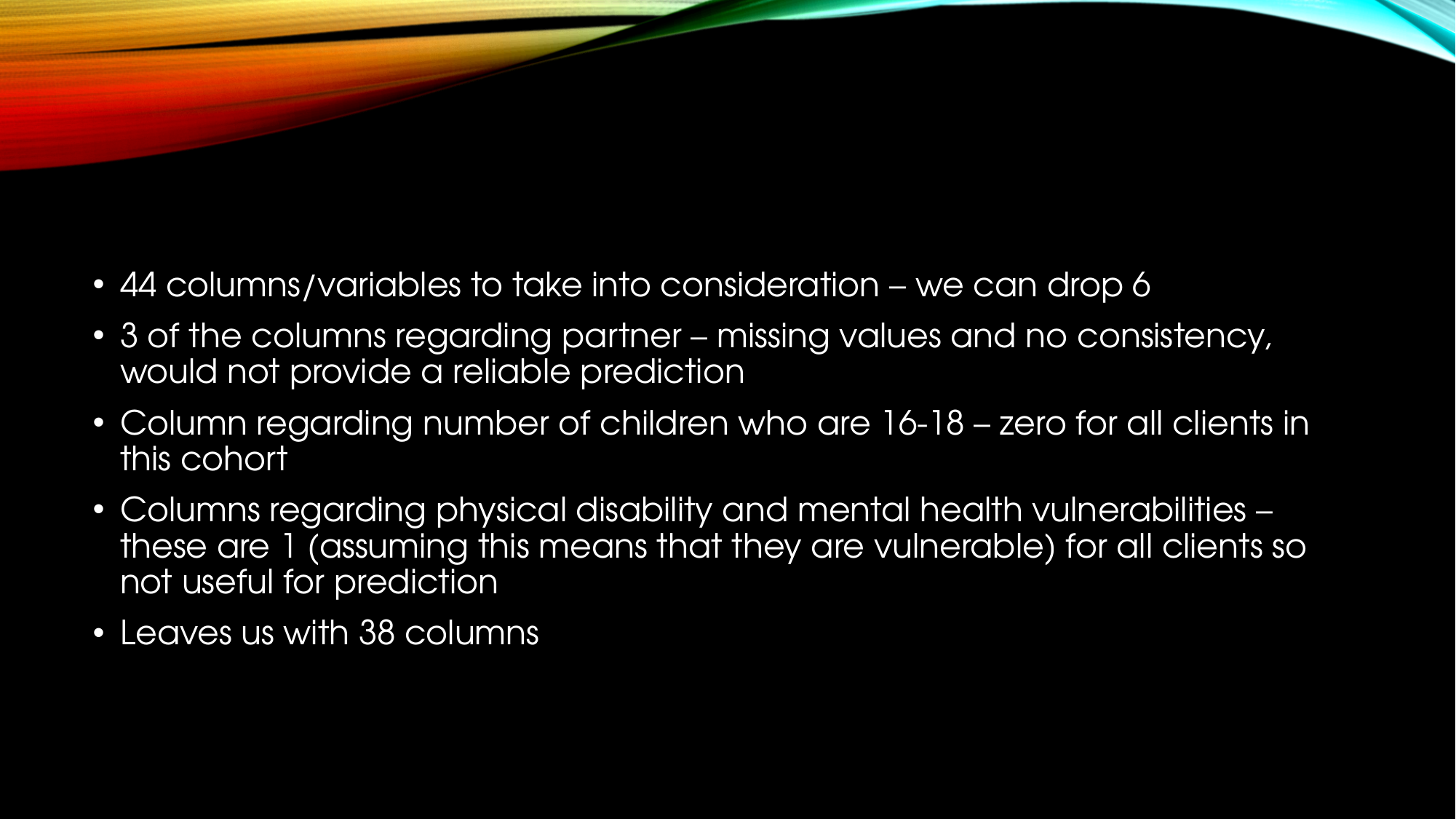

#
44 columns/variables to take into consideration – we can drop 6
3 of the columns regarding partner – missing values and no consistency, would not provide a reliable prediction
Column regarding number of children who are 16-18 – zero for all clients in this cohort
Columns regarding physical disability and mental health vulnerabilities – these are 1 (assuming this means that they are vulnerable) for all clients so not useful for prediction
Leaves us with 38 columns